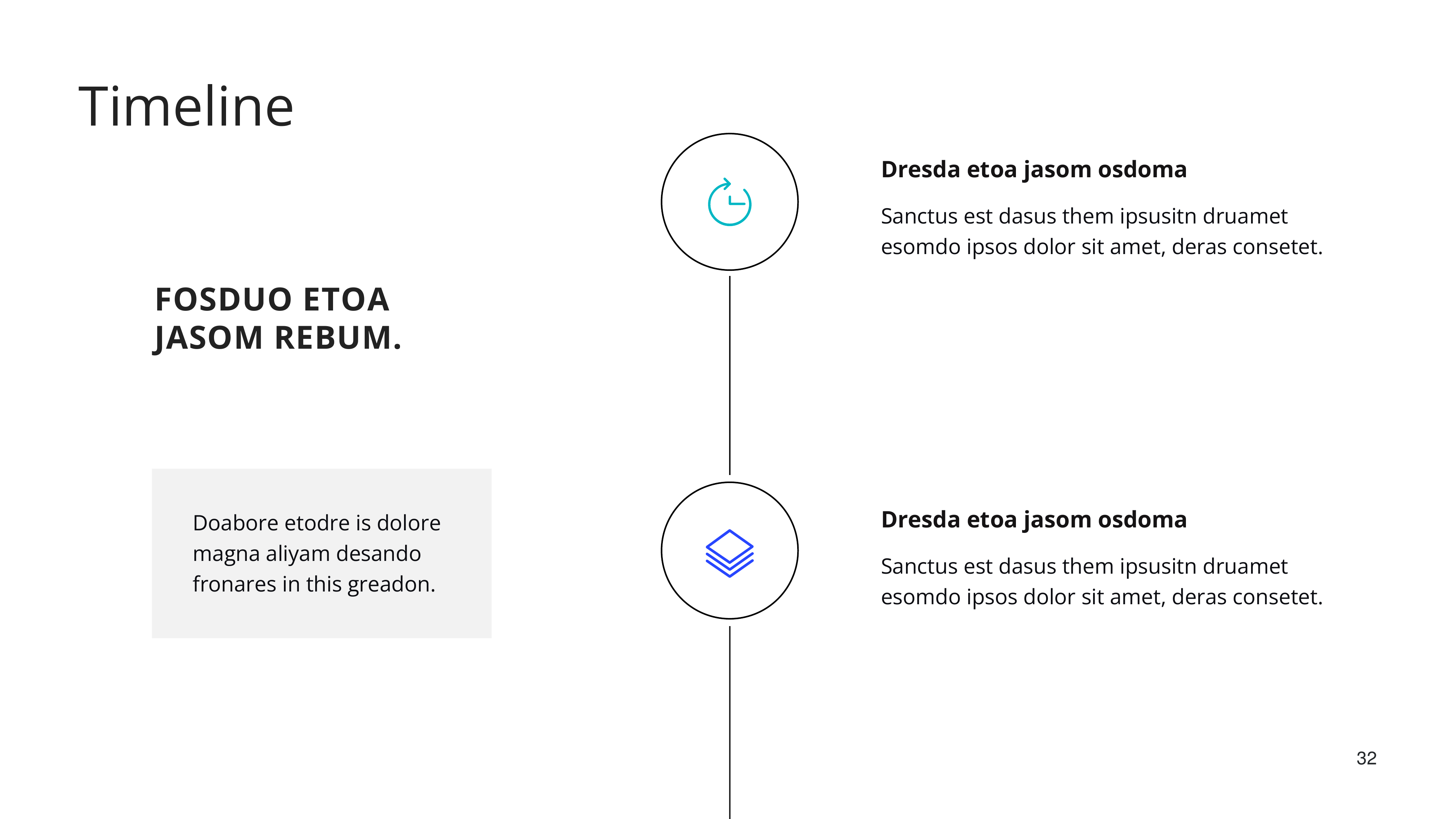

Timeline

Dresda etoa jasom osdoma

Sanctus est dasus them ipsusitn druamet esomdo ipsos dolor sit amet, deras consetet.
Fosduo etoa jasom rebum.

Dresda etoa jasom osdoma
Doabore etodre is dolore magna aliyam desando fronares in this greadon.

Sanctus est dasus them ipsusitn druamet esomdo ipsos dolor sit amet, deras consetet.

32